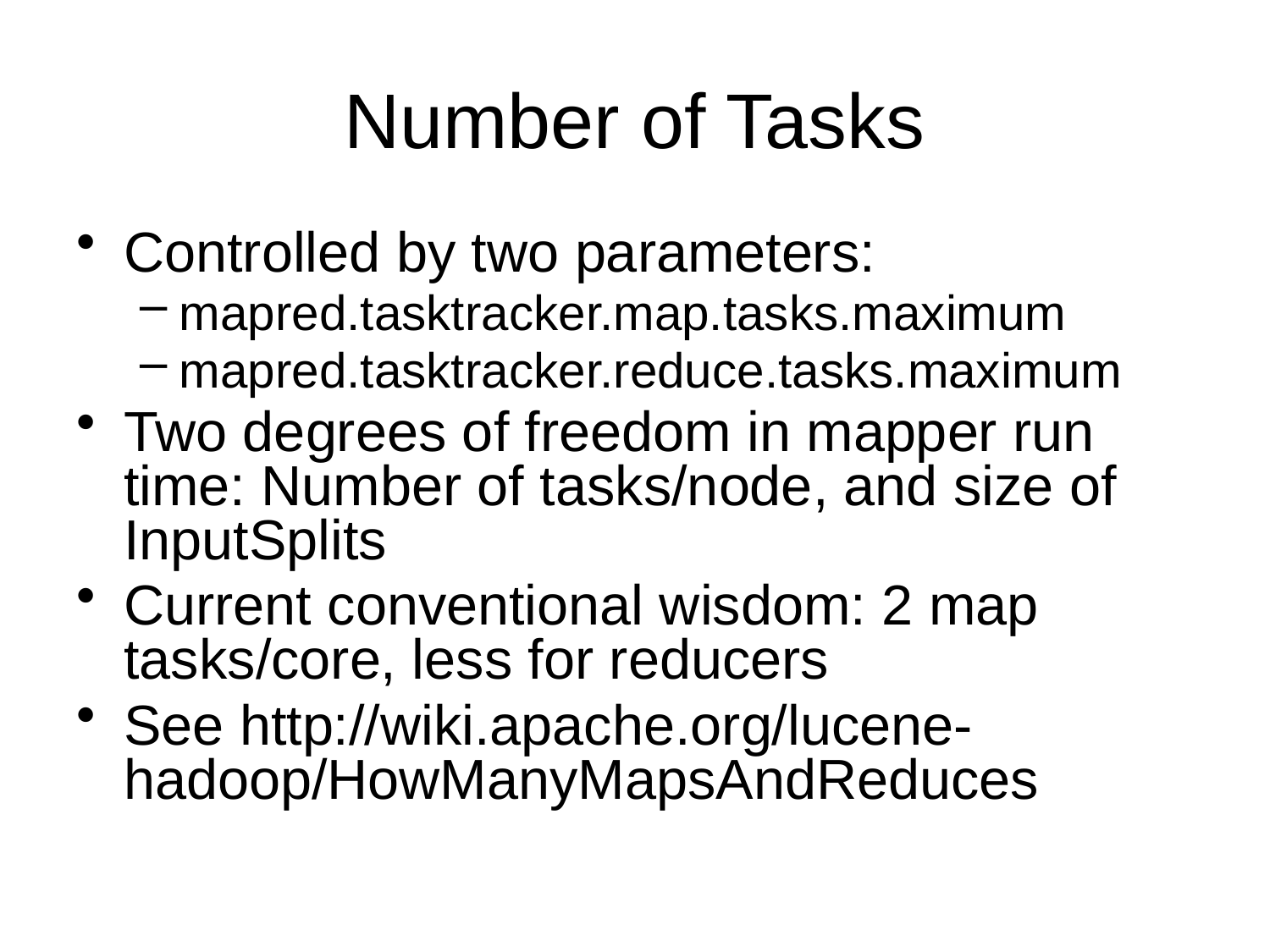

# Number of Tasks
Controlled by two parameters:
mapred.tasktracker.map.tasks.maximum
mapred.tasktracker.reduce.tasks.maximum
Two degrees of freedom in mapper run time: Number of tasks/node, and size of InputSplits
Current conventional wisdom: 2 map tasks/core, less for reducers
See http://wiki.apache.org/lucene-hadoop/HowManyMapsAndReduces